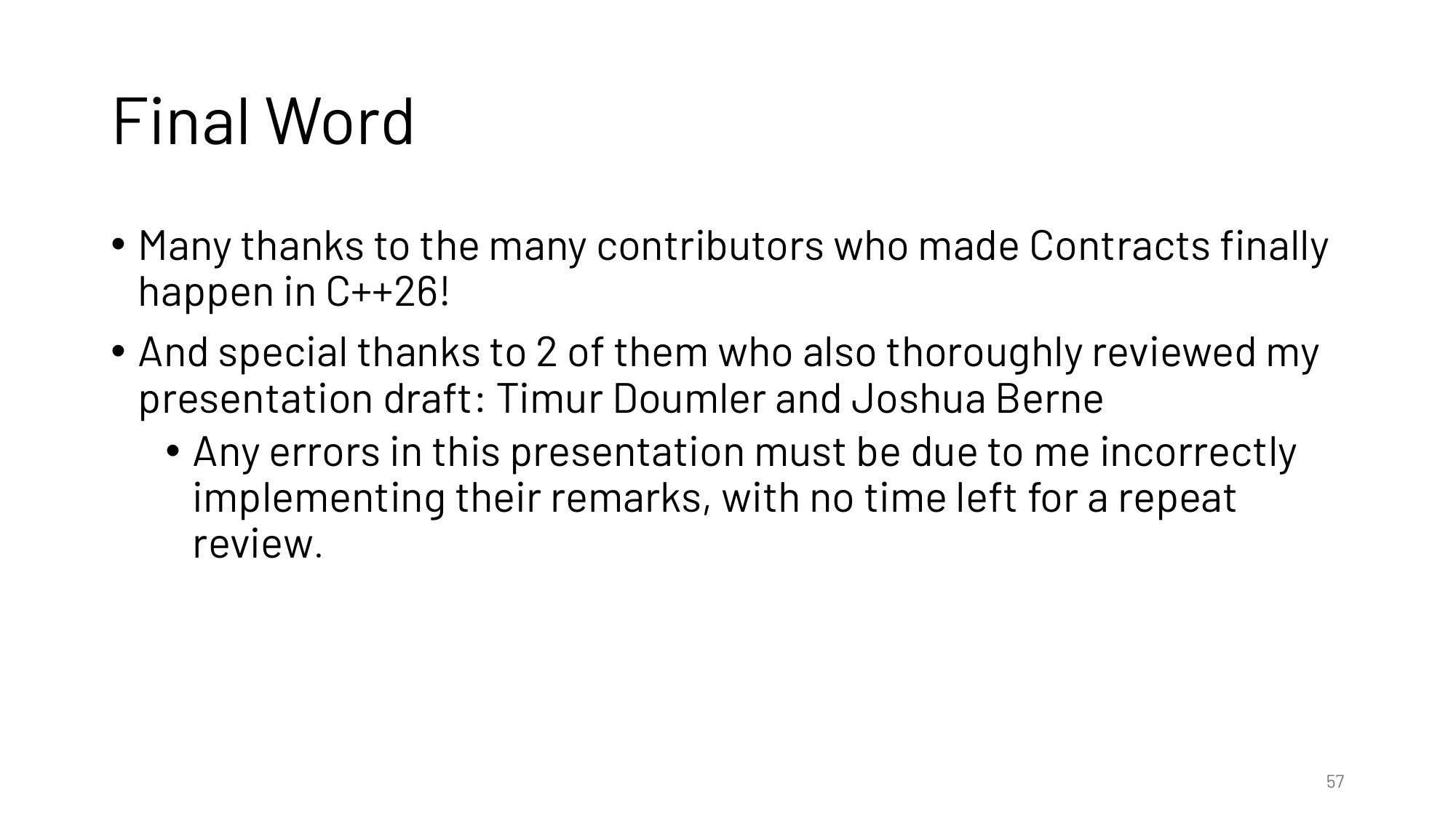

# Final Word
Many thanks to the many contributors who made Contracts finally happen in C++26!
And special thanks to 2 of them who also thoroughly reviewed my presentation draft: Timur Doumler and Joshua Berne
Any errors in this presentation must be due to me incorrectly implementing their remarks, with no time left for a repeat review.
57